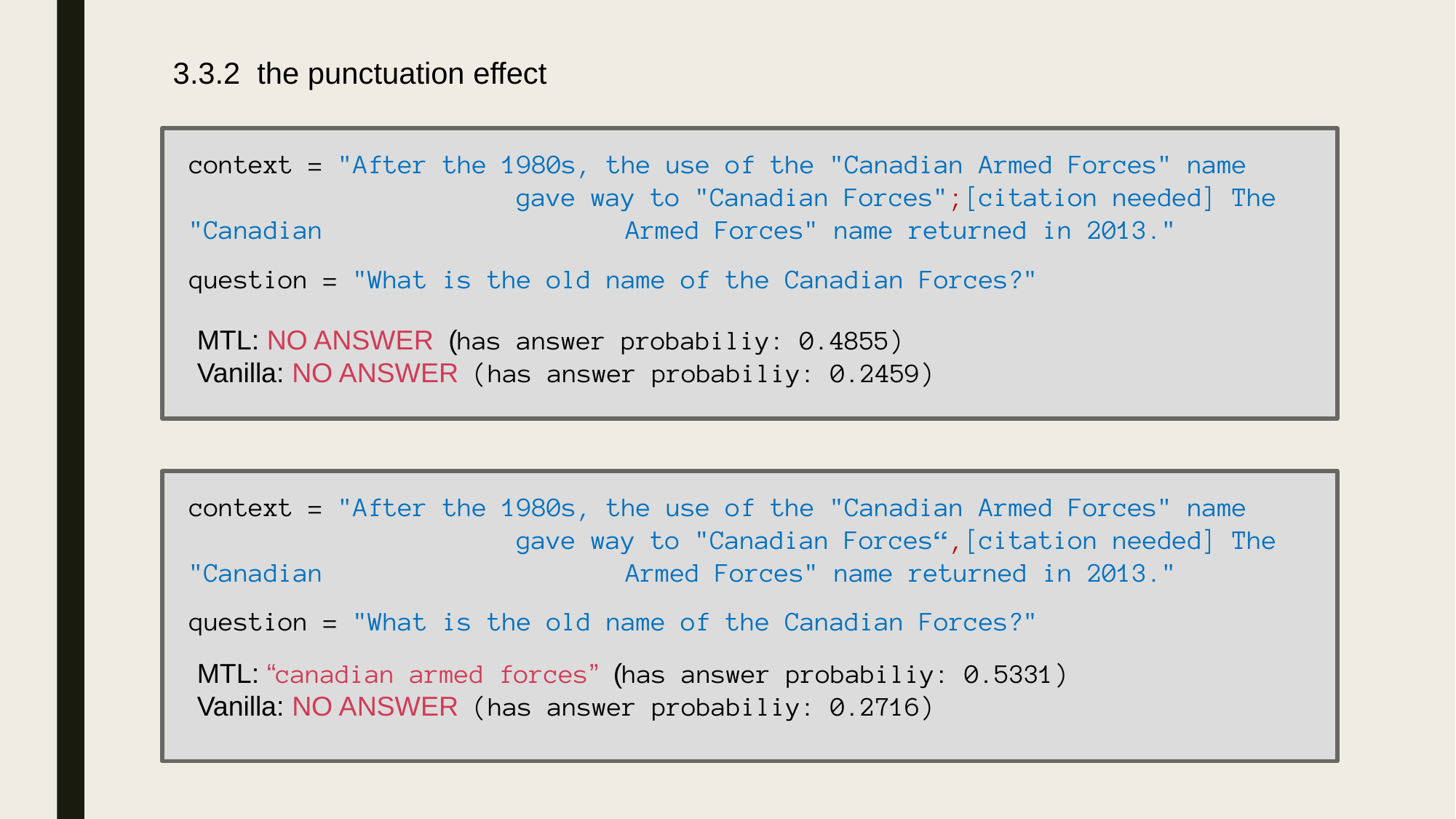

3.3.2  the punctuation effect

context = "After the 1980s, the use of the "Canadian Armed Forces" name 				gave way to "Canadian Forces";[citation needed] The "Canadian 			Armed Forces" name returned in 2013."
question = "What is the old name of the Canadian Forces?"
 MTL: NO ANSWER (has answer probabiliy: 0.4855)
 Vanilla: NO ANSWER (has answer probabiliy: 0.2459)

context = "After the 1980s, the use of the "Canadian Armed Forces" name 				gave way to "Canadian Forces“,[citation needed] The "Canadian 			Armed Forces" name returned in 2013."
question = "What is the old name of the Canadian Forces?"
 MTL: “canadian armed forces” (has answer probabiliy: 0.5331)
 Vanilla: NO ANSWER (has answer probabiliy: 0.2716)